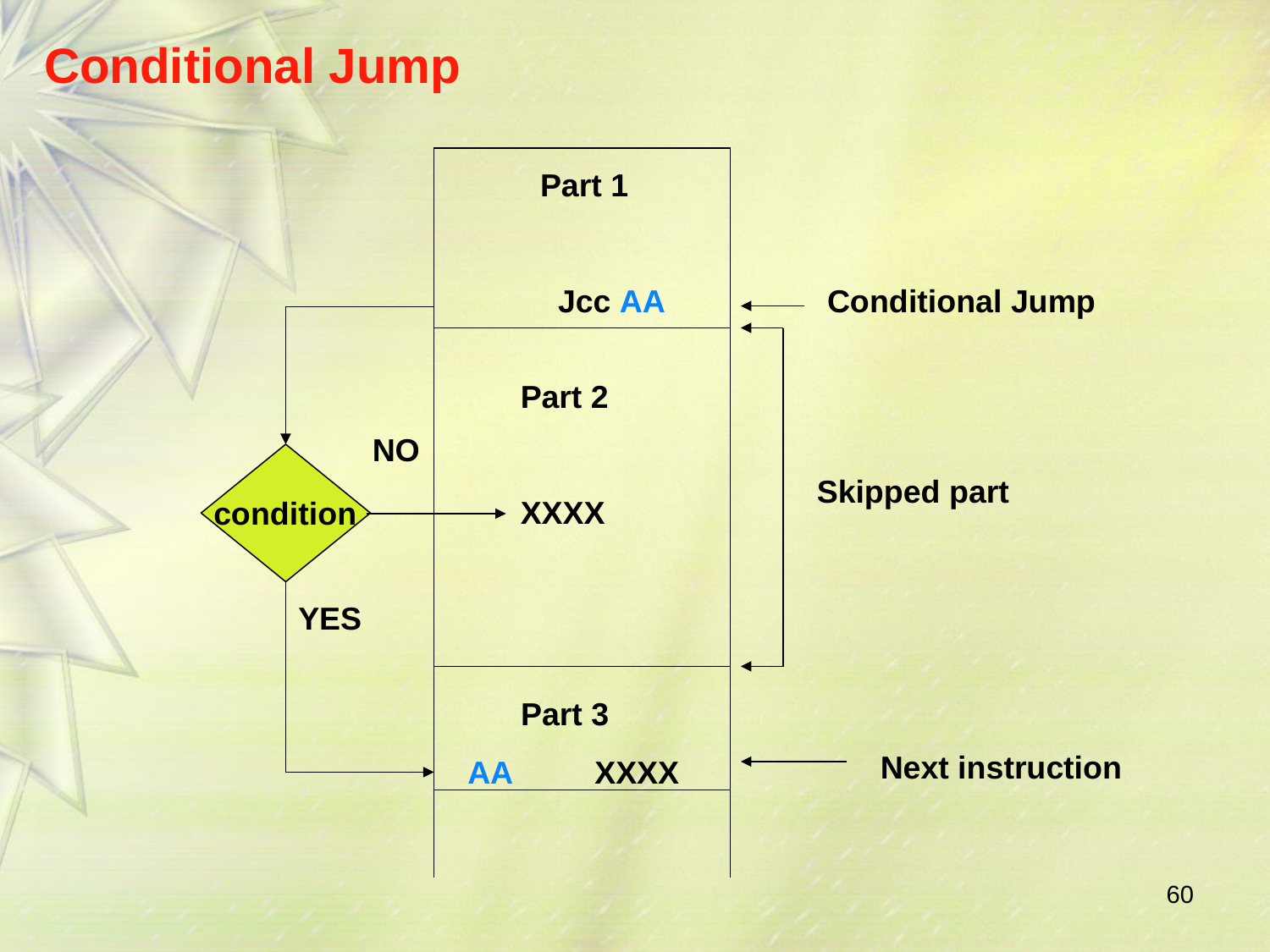

# Conditional Jump

Part 1
Jcc AA
Conditional Jump

Part 2
NO

Skipped part
XXXX
condition

YES

Part 3
AA	XXXX

Next instruction

60